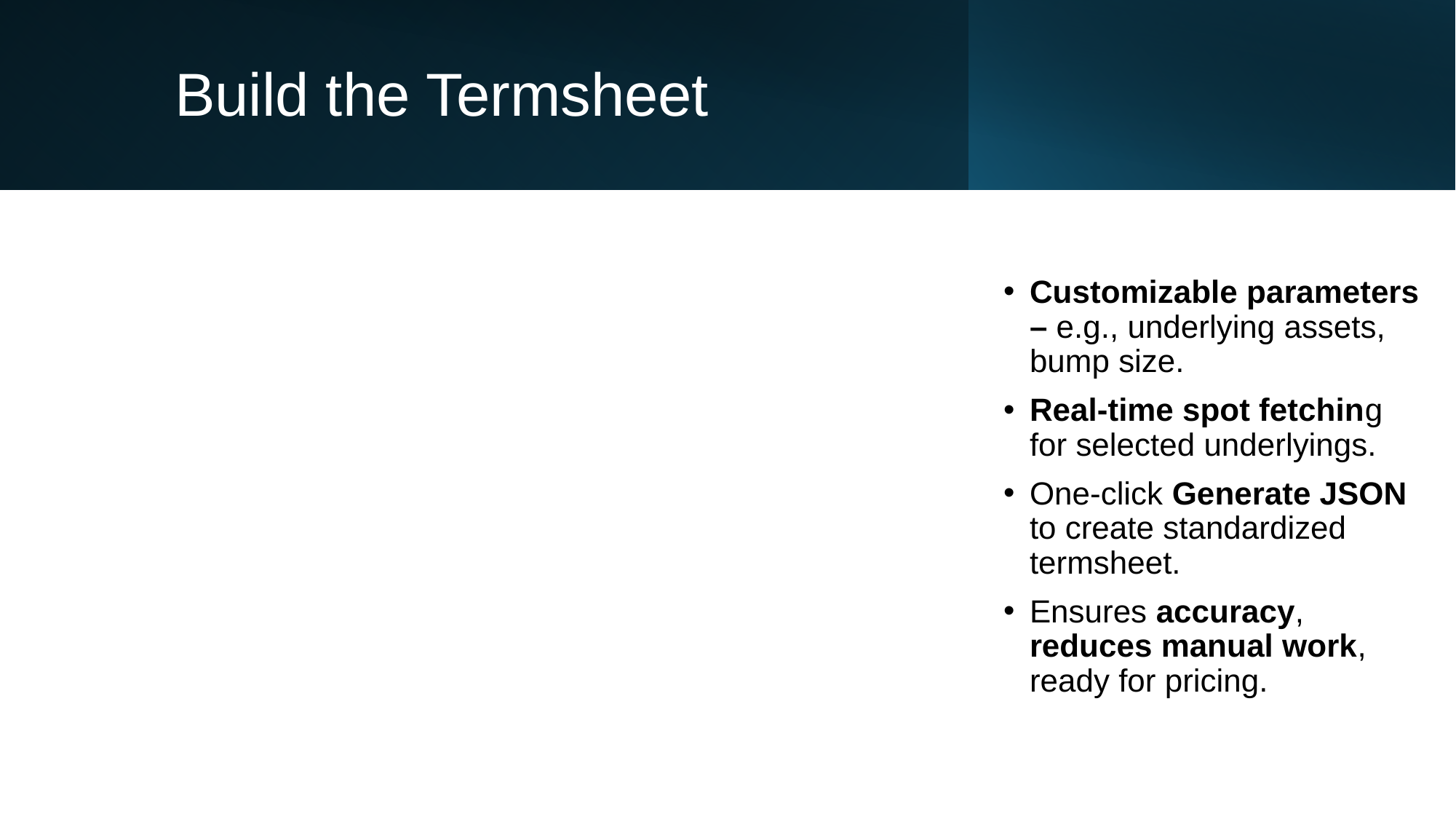

# Build the Termsheet
Customizable parameters – e.g., underlying assets, bump size.
Real-time spot fetching for selected underlyings.
One-click Generate JSON to create standardized termsheet.
Ensures accuracy, reduces manual work, ready for pricing.